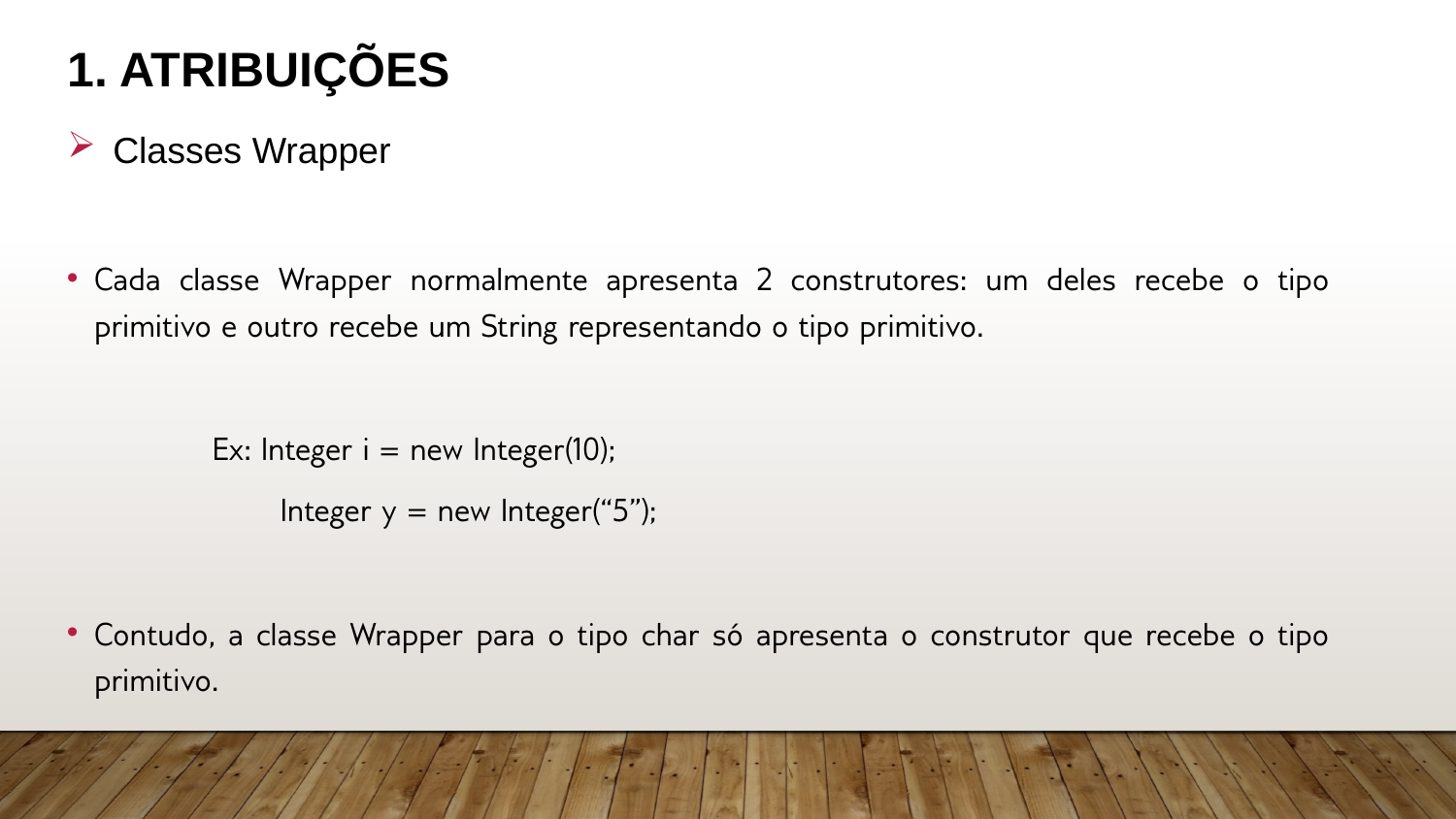

# 1. Atribuições
Classes Wrapper

Cada classe Wrapper normalmente apresenta 2 construtores: um deles recebe o tipo primitivo e outro recebe um String representando o tipo primitivo.

	Ex: Integer i = new Integer(10);
	       Integer y = new Integer(“5”);

Contudo, a classe Wrapper para o tipo char só apresenta o construtor que recebe o tipo primitivo.